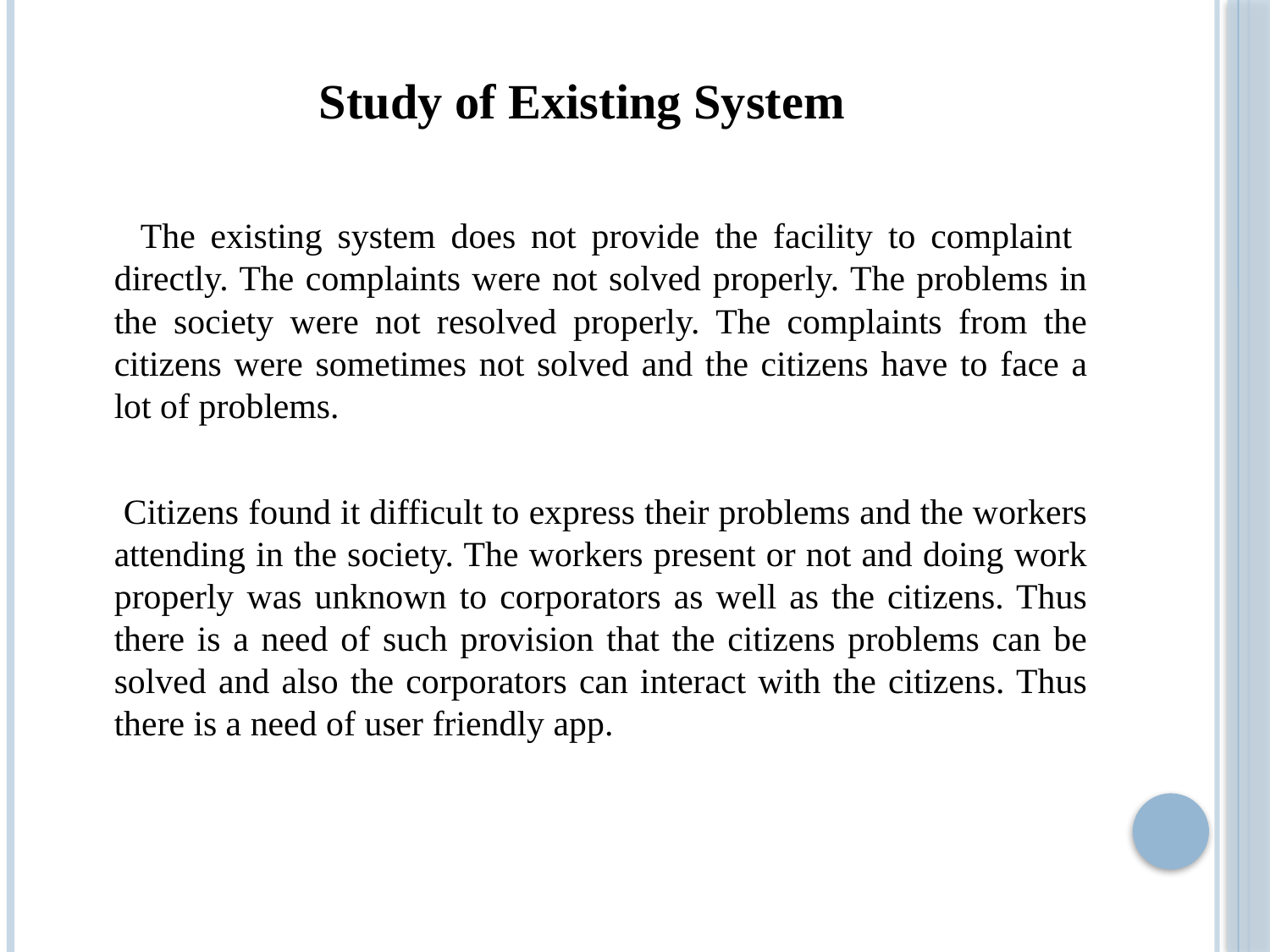

Study of Existing System

    The existing system does not provide the facility to complaint  directly. The complaints were not solved properly. The problems in the society were not resolved properly. The complaints from the citizens were sometimes not solved and the citizens have to face a lot of problems.

     Citizens found it difficult to express their problems and the workers attending in the society. The workers present or not and doing work properly was unknown to corporators as well as the citizens. Thus there is a need of such provision that the citizens problems can be solved and also the corporators can interact with the citizens. Thus there is a need of user friendly app.